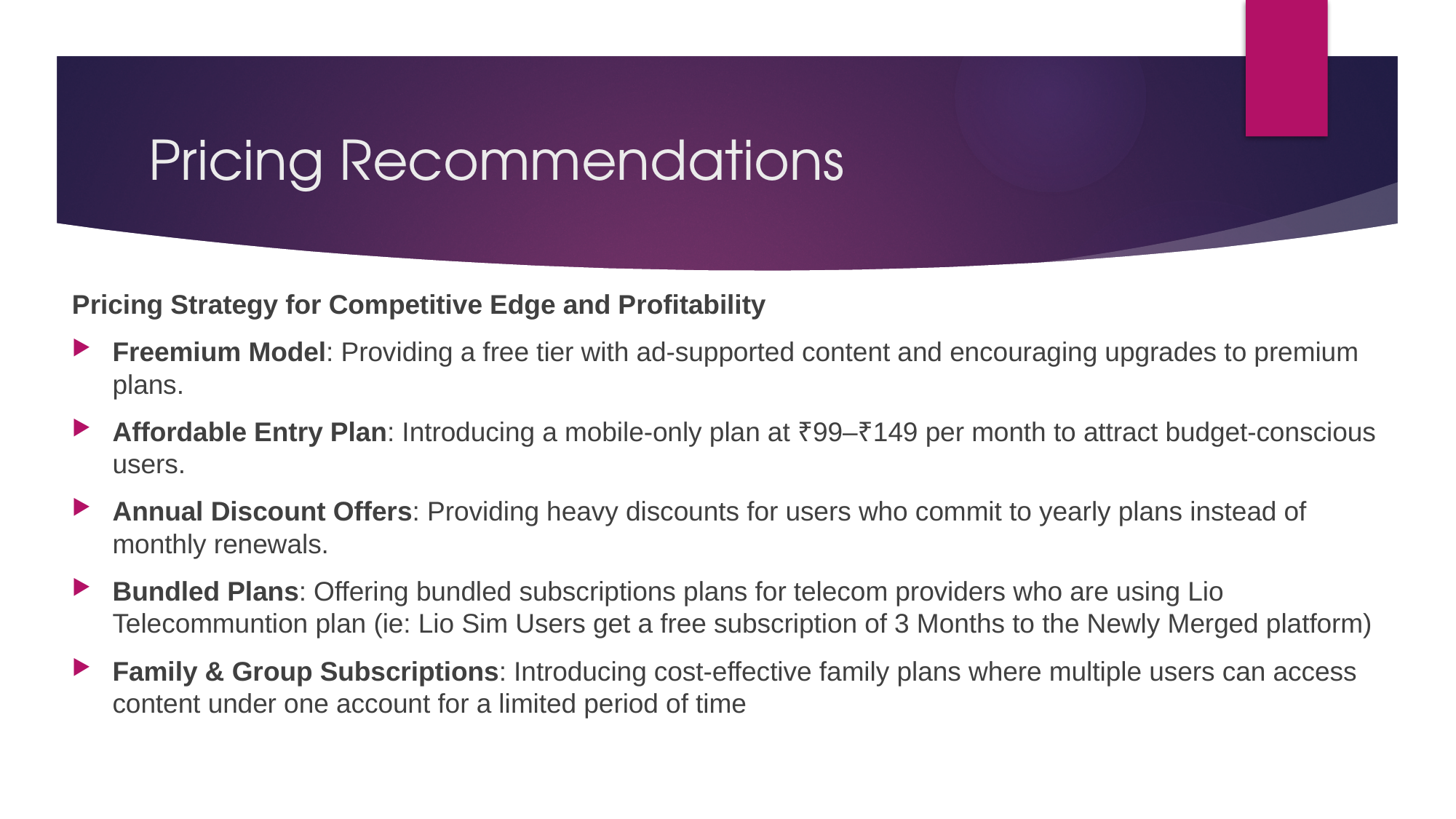

# Pricing Recommendations
Pricing Strategy for Competitive Edge and Profitability
Freemium Model: Providing a free tier with ad-supported content and encouraging upgrades to premium plans.
Affordable Entry Plan: Introducing a mobile-only plan at ₹99–₹149 per month to attract budget-conscious users.
Annual Discount Offers: Providing heavy discounts for users who commit to yearly plans instead of monthly renewals.
Bundled Plans: Offering bundled subscriptions plans for telecom providers who are using Lio Telecommuntion plan (ie: Lio Sim Users get a free subscription of 3 Months to the Newly Merged platform)
Family & Group Subscriptions: Introducing cost-effective family plans where multiple users can access content under one account for a limited period of time